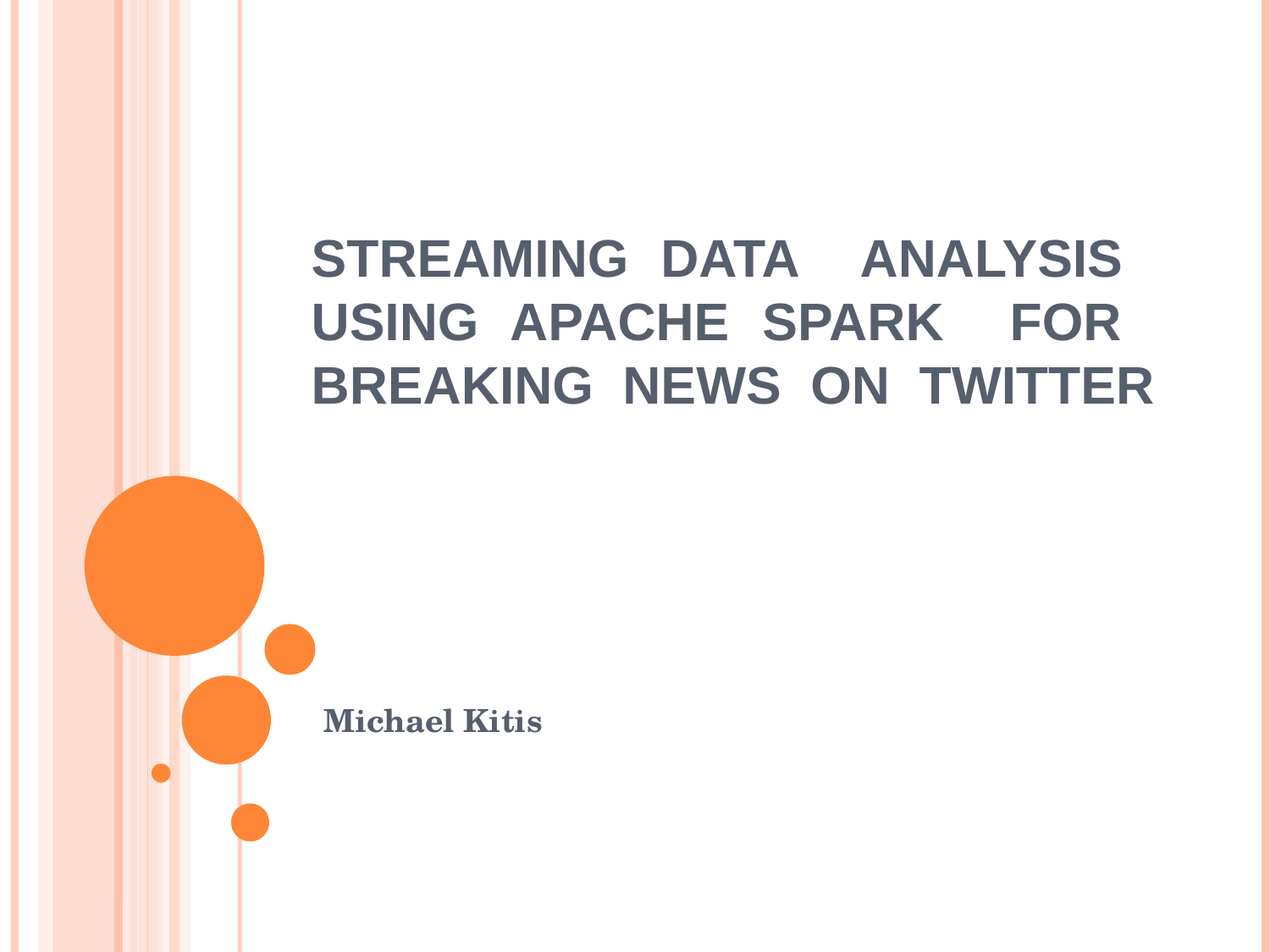

# Streaming Data  Analysis  using Apache Spark  for  breaking  news  on  twitter
Michael Kitis